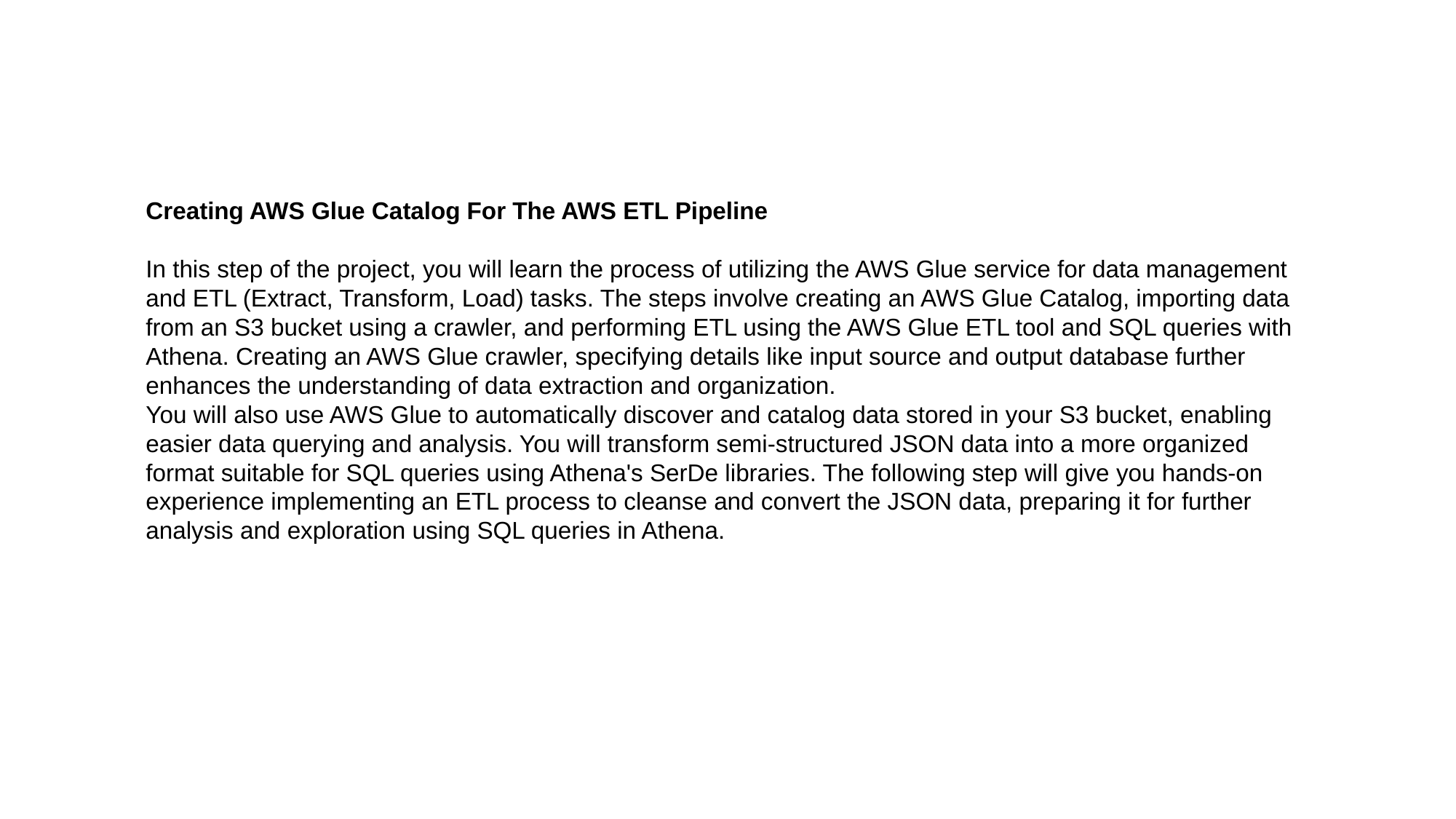

Creating AWS Glue Catalog For The AWS ETL Pipeline

In this step of the project, you will learn the process of utilizing the AWS Glue service for data management and ETL (Extract, Transform, Load) tasks. The steps involve creating an AWS Glue Catalog, importing data from an S3 bucket using a crawler, and performing ETL using the AWS Glue ETL tool and SQL queries with Athena. Creating an AWS Glue crawler, specifying details like input source and output database further enhances the understanding of data extraction and organization.
You will also use AWS Glue to automatically discover and catalog data stored in your S3 bucket, enabling easier data querying and analysis. You will transform semi-structured JSON data into a more organized format suitable for SQL queries using Athena's SerDe libraries. The following step will give you hands-on experience implementing an ETL process to cleanse and convert the JSON data, preparing it for further analysis and exploration using SQL queries in Athena.